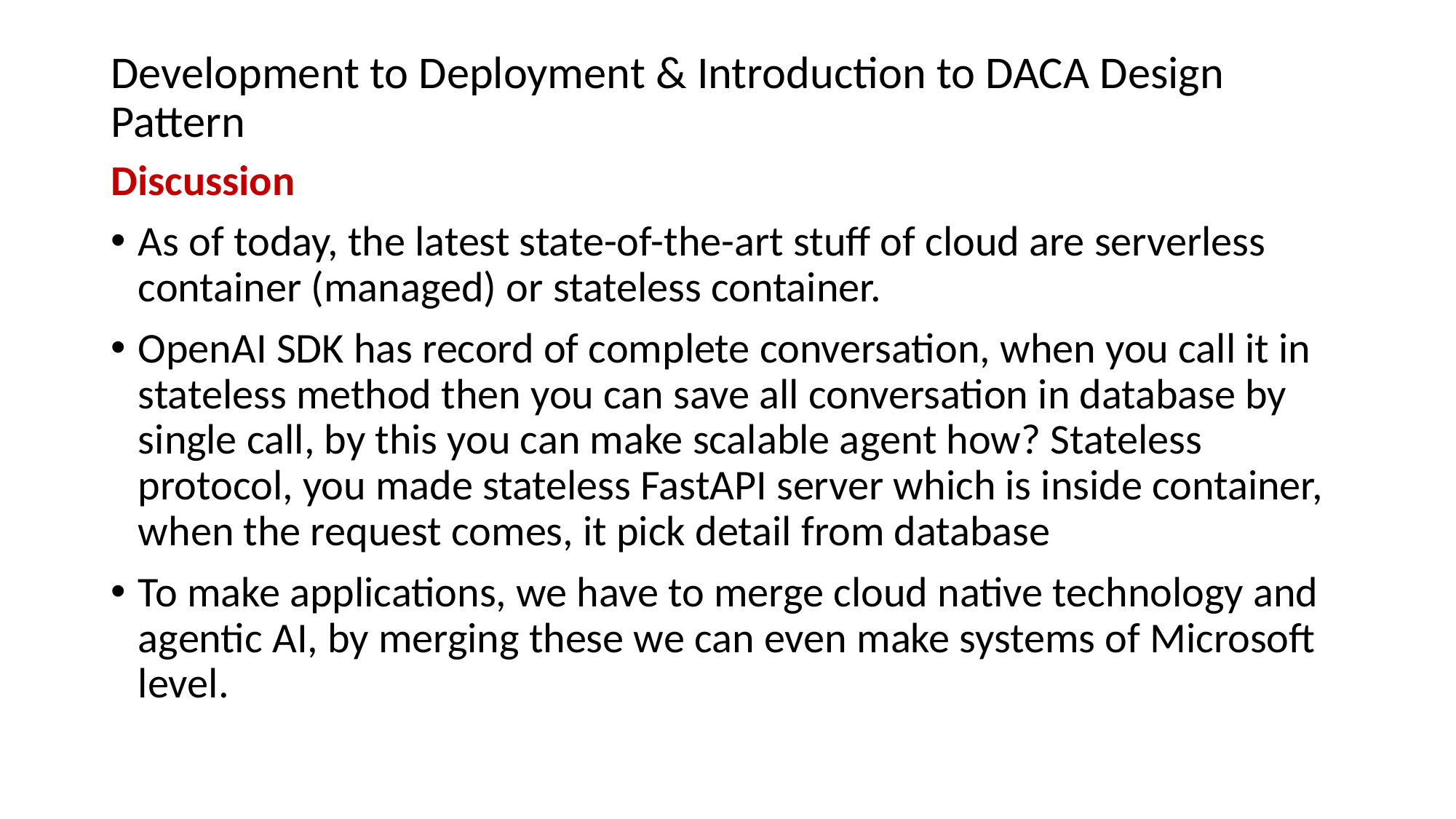

# Development to Deployment & Introduction to DACA Design Pattern
Discussion
As of today, the latest state-of-the-art stuff of cloud are serverless container (managed) or stateless container.
OpenAI SDK has record of complete conversation, when you call it in stateless method then you can save all conversation in database by single call, by this you can make scalable agent how? Stateless protocol, you made stateless FastAPI server which is inside container, when the request comes, it pick detail from database
To make applications, we have to merge cloud native technology and agentic AI, by merging these we can even make systems of Microsoft level.